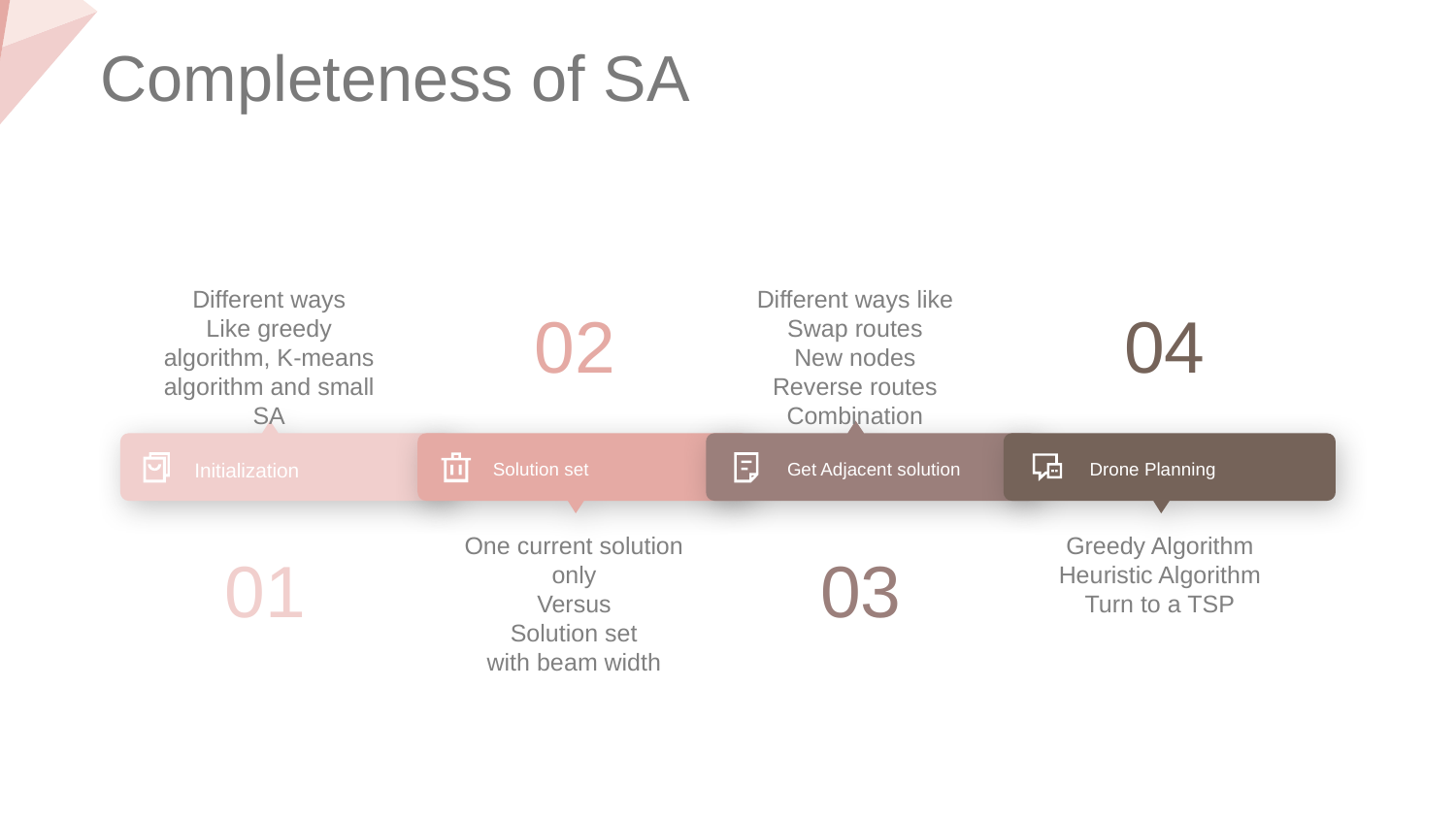

Completeness of SA
Different ways
Like greedy algorithm, K-means algorithm and small SA
Different ways like
Swap routes
New nodes
Reverse routes
Combination
02
04

Initialization
Solution set
Get Adjacent solution
Drone Planning

One current solution only
Versus
Solution set
with beam width
Greedy Algorithm
Heuristic Algorithm
Turn to a TSP
01
03